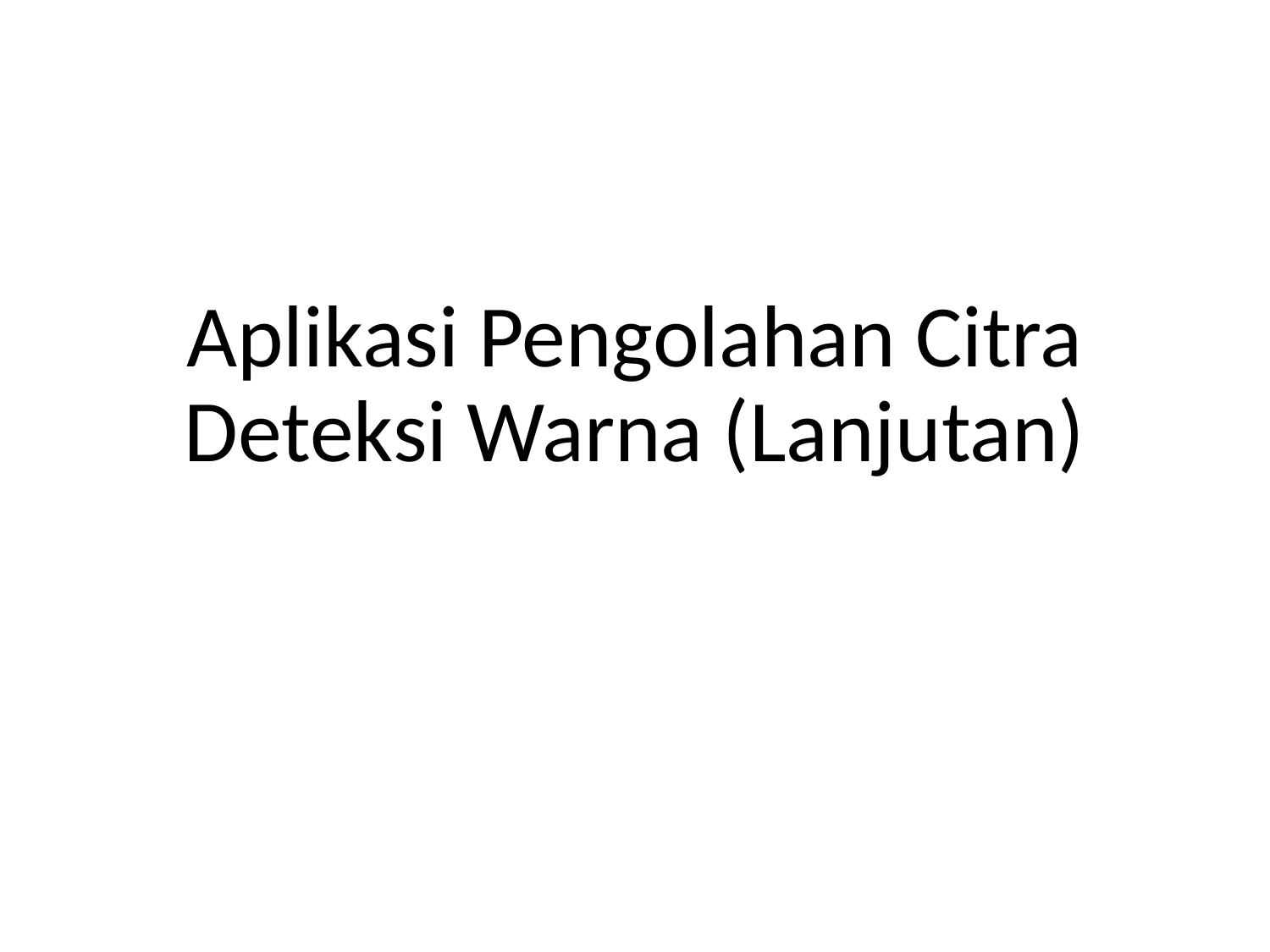

# Aplikasi Pengolahan Citra Deteksi Warna (Lanjutan)